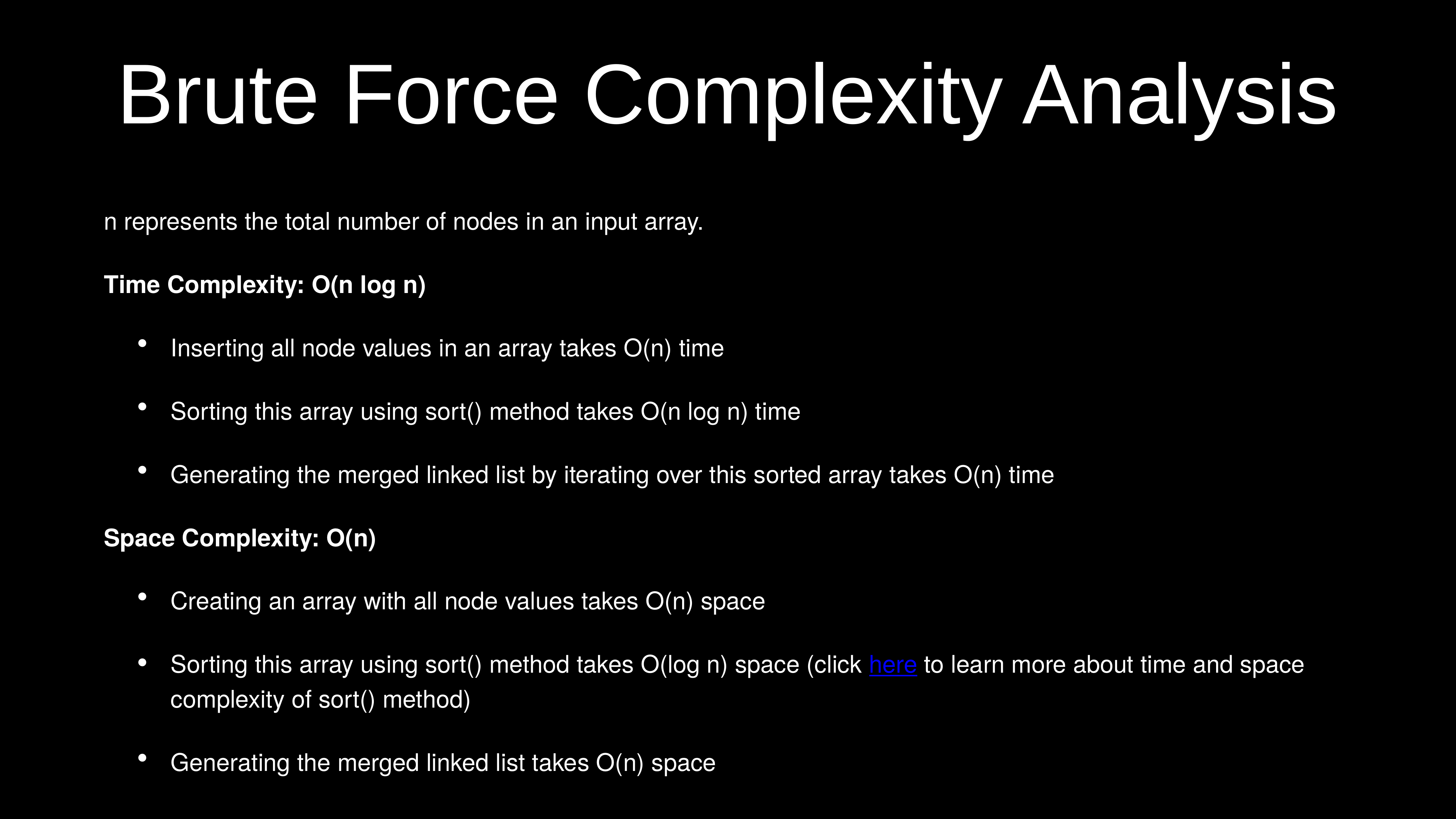

# Brute Force Complexity Analysis
n represents the total number of nodes in an input array.
Time Complexity: O(n log n)
Inserting all node values in an array takes O(n) time
Sorting this array using sort() method takes O(n log n) time
Generating the merged linked list by iterating over this sorted array takes O(n) time
Space Complexity: O(n)
Creating an array with all node values takes O(n) space
Sorting this array using sort() method takes O(log n) space (click here to learn more about time and space complexity of sort() method)
Generating the merged linked list takes O(n) space